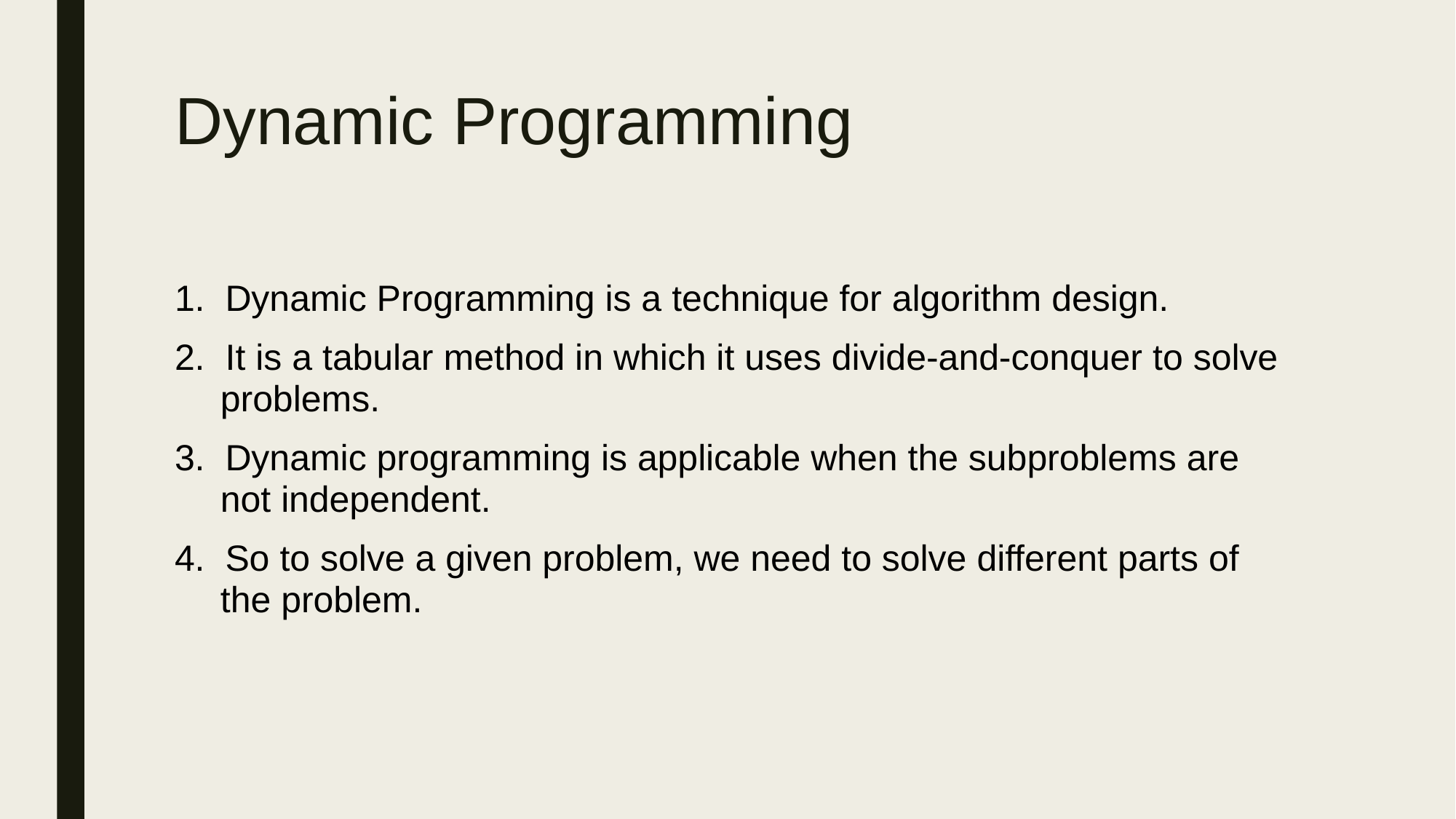

# Dynamic Programming
1.  Dynamic Programming is a technique for algorithm design.
2.  It is a tabular method in which it uses divide-and-conquer to solve problems.
3.  Dynamic programming is applicable when the subproblems are not independent.
4.  So to solve a given problem, we need to solve different parts of the problem.